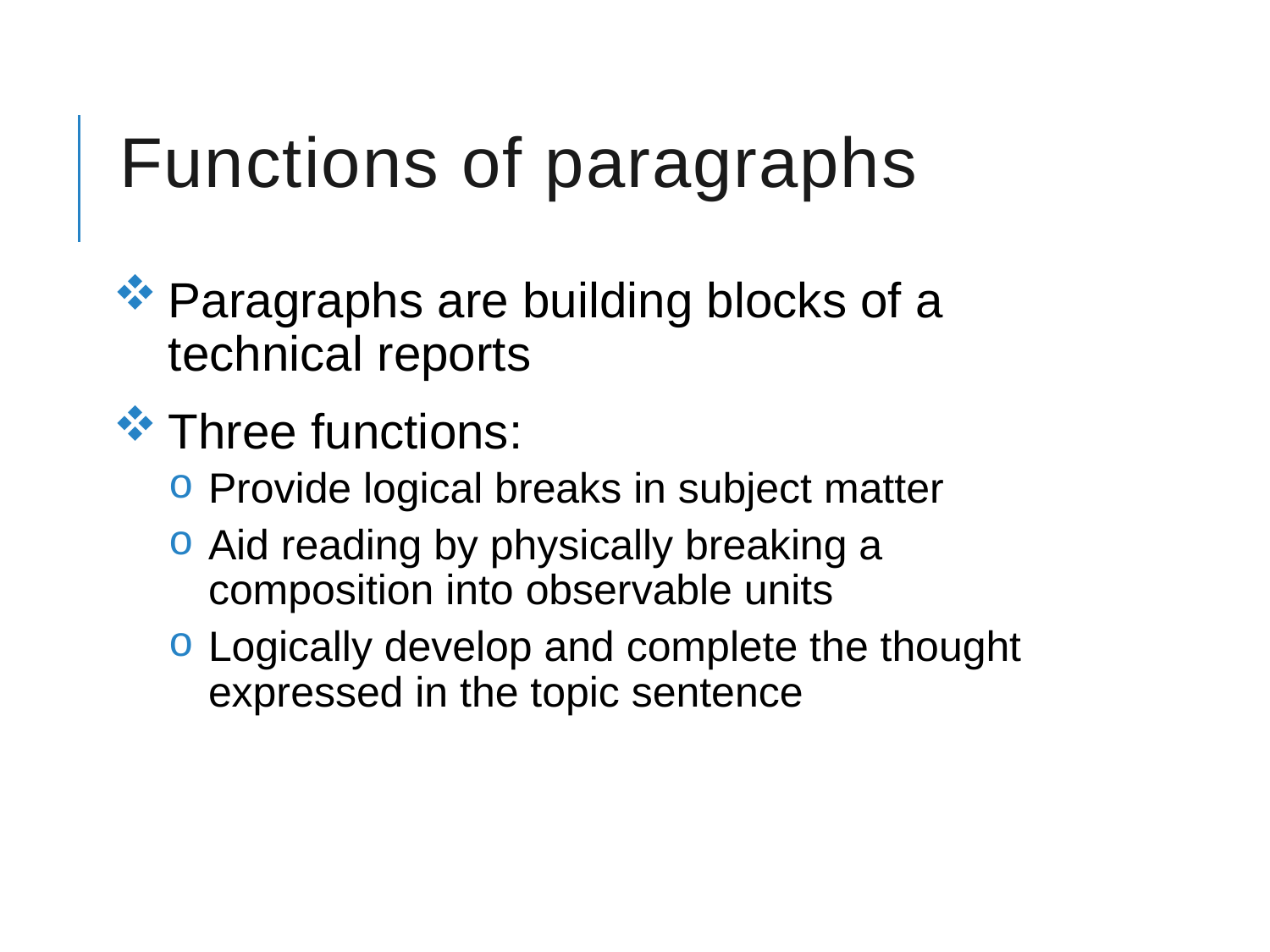

# Functions of paragraphs
Paragraphs are building blocks of a technical reports
Three functions:
Provide logical breaks in subject matter
Aid reading by physically breaking a composition into observable units
Logically develop and complete the thought expressed in the topic sentence